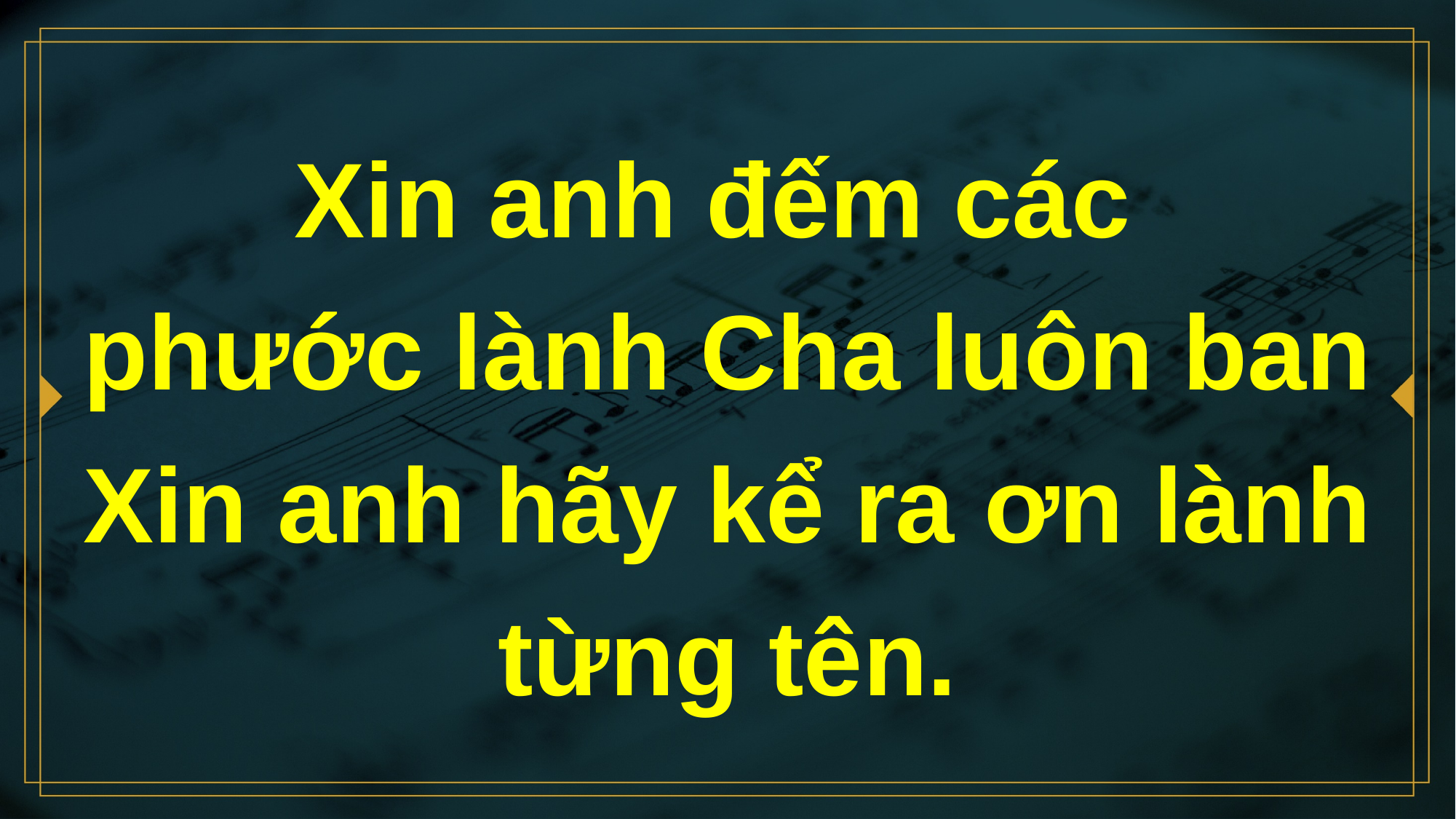

# Xin anh đếm các phước lành Cha luôn ban Xin anh hãy kể ra ơn lành từng tên.